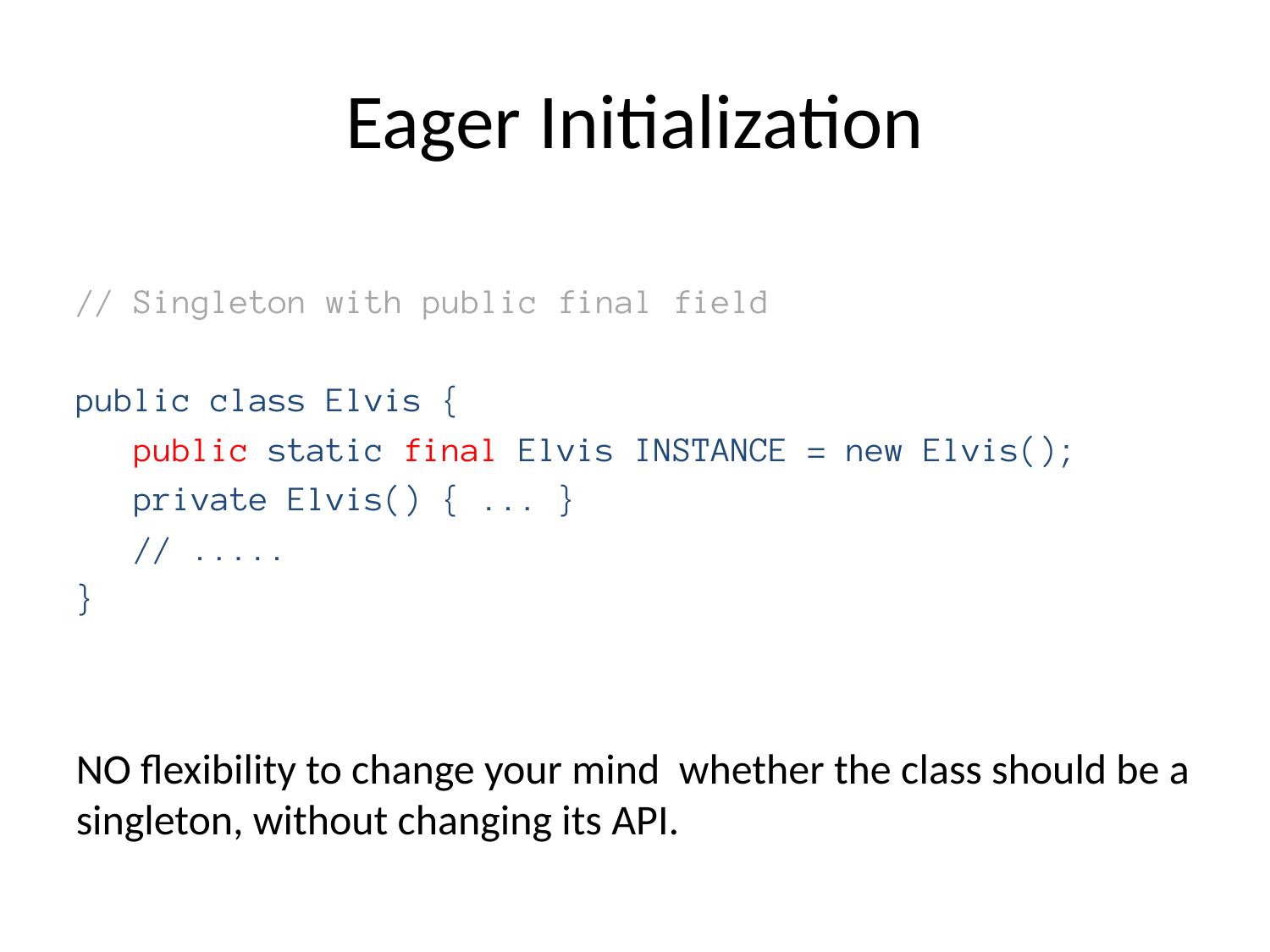

# Eager Initialization

// Singleton with public final field

public class Elvis {
   public static final Elvis INSTANCE = new Elvis();
   private Elvis() { ... }
   // .....
}
NO flexibility to change your mind  whether the class should be a singleton, without changing its API.